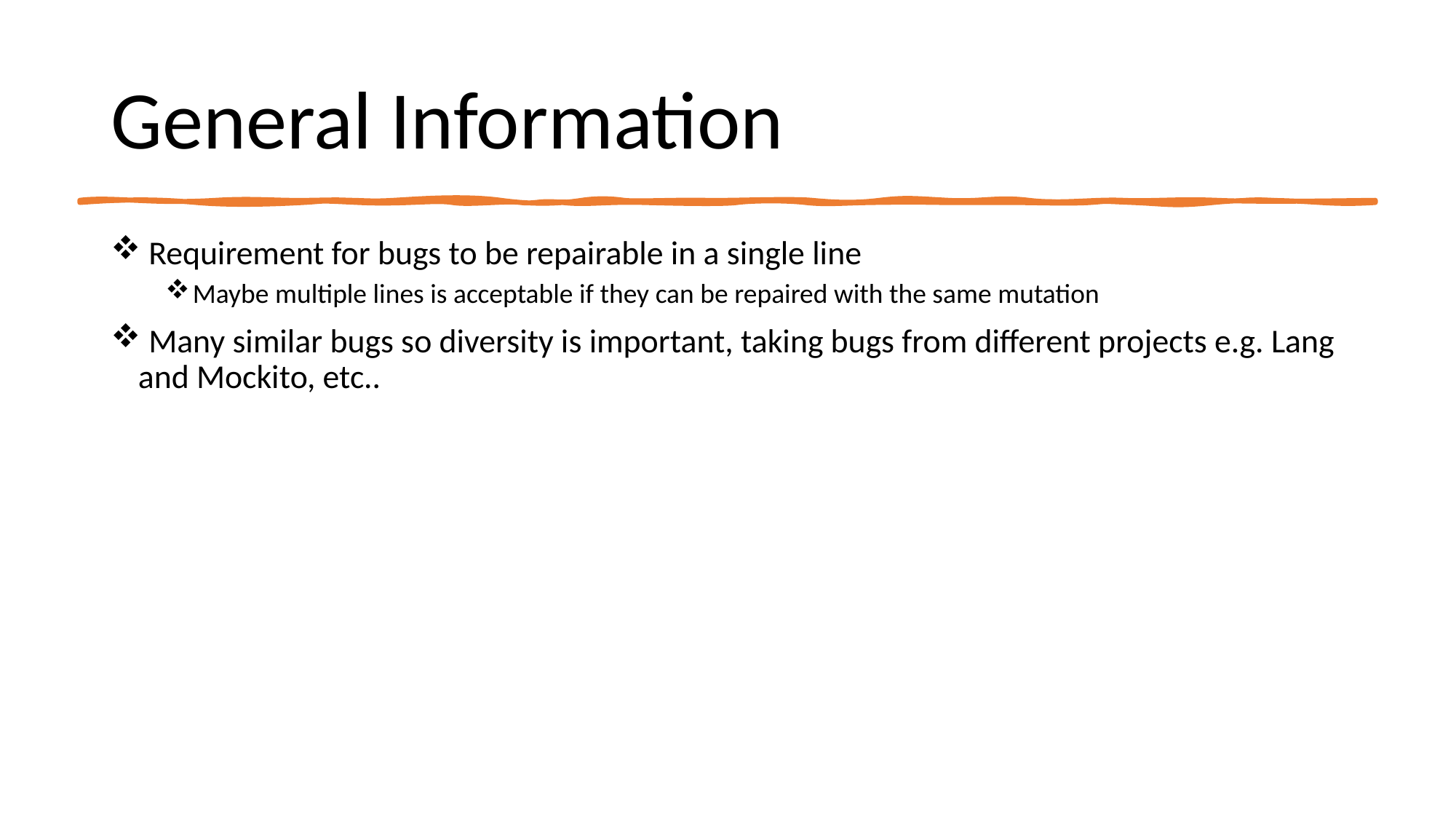

# General Information

 Requirement for bugs to be repairable in a single line
Maybe multiple lines is acceptable if they can be repaired with the same mutation
 Many similar bugs so diversity is important, taking bugs from different projects e.g. Lang and Mockito, etc..